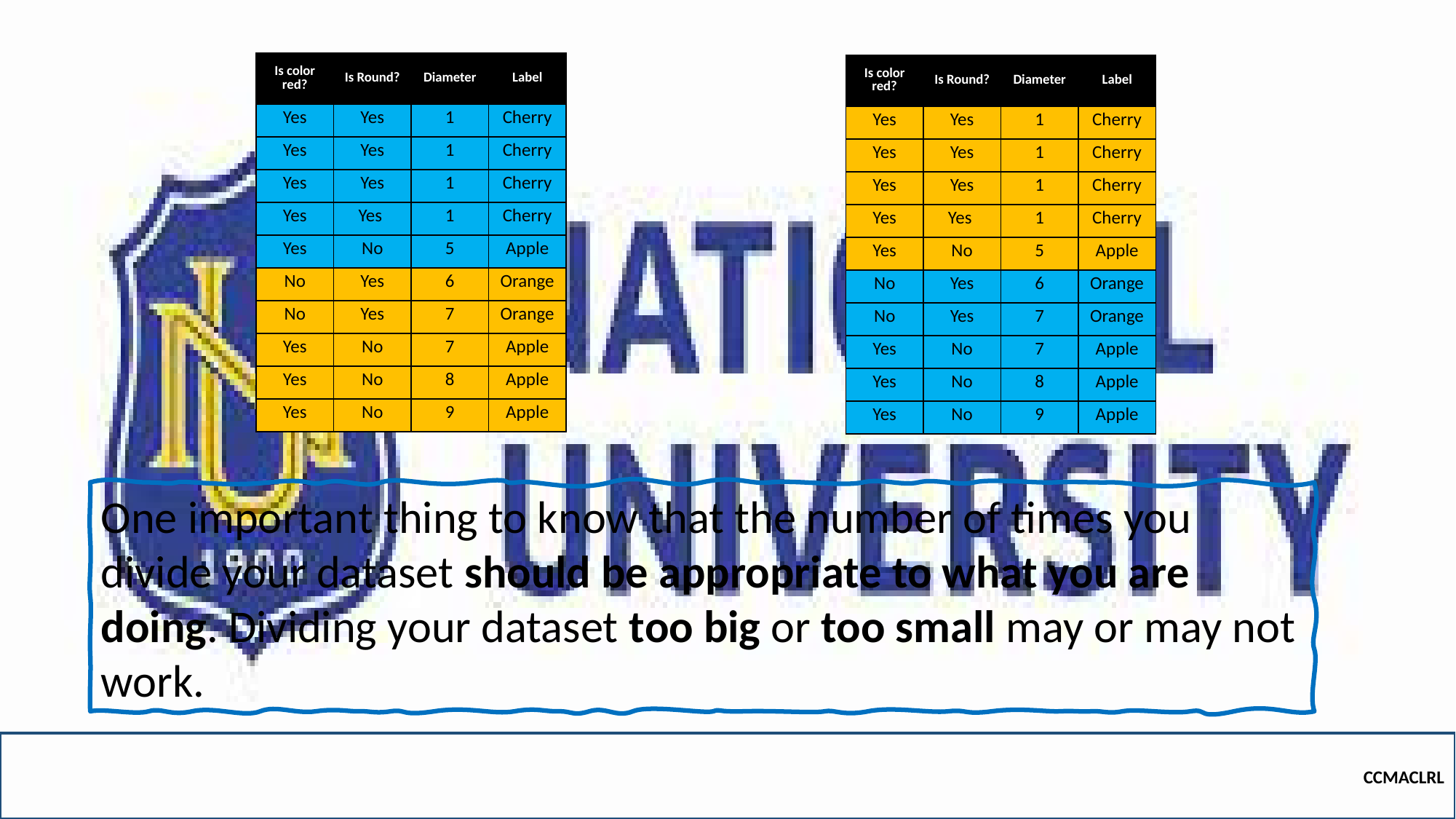

| Is color red? | Is Round? | Diameter | Label |
| --- | --- | --- | --- |
| Yes | Yes | 1 | Cherry |
| Yes | Yes | 1 | Cherry |
| Yes | Yes | 1 | Cherry |
| Yes | Yes | 1 | Cherry |
| Yes | No | 5 | Apple |
| No | Yes | 6 | Orange |
| No | Yes | 7 | Orange |
| Yes | No | 7 | Apple |
| Yes | No | 8 | Apple |
| Yes | No | 9 | Apple |
| Is color red? | Is Round? | Diameter | Label |
| --- | --- | --- | --- |
| Yes | Yes | 1 | Cherry |
| Yes | Yes | 1 | Cherry |
| Yes | Yes | 1 | Cherry |
| Yes | Yes | 1 | Cherry |
| Yes | No | 5 | Apple |
| No | Yes | 6 | Orange |
| No | Yes | 7 | Orange |
| Yes | No | 7 | Apple |
| Yes | No | 8 | Apple |
| Yes | No | 9 | Apple |

One important thing to know that the number of times you divide your dataset should be appropriate to what you are doing. Dividing your dataset too big or too small may or may not work.
CCMACLRL